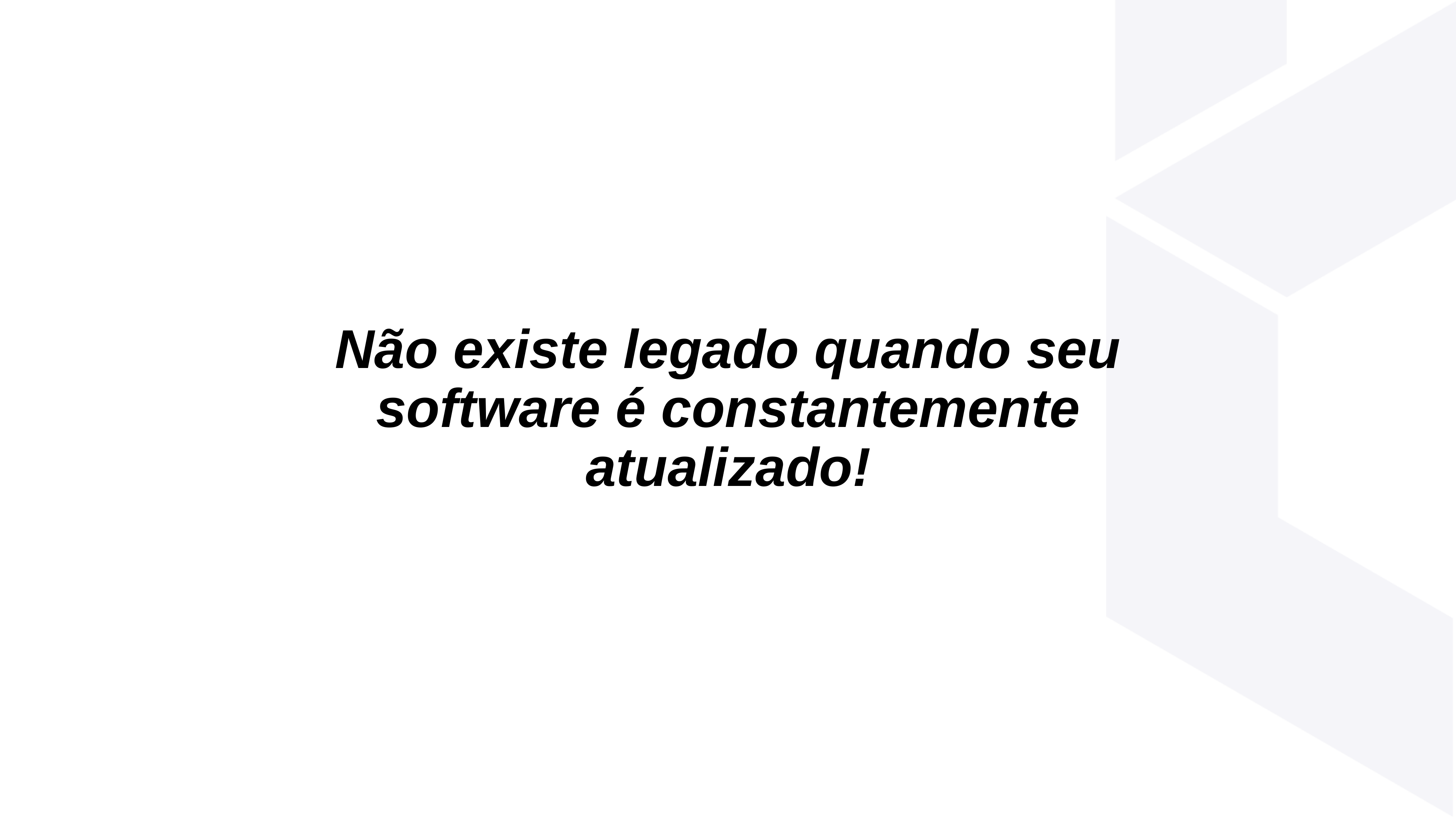

Não existe legado quando seu software é constantemente atualizado!